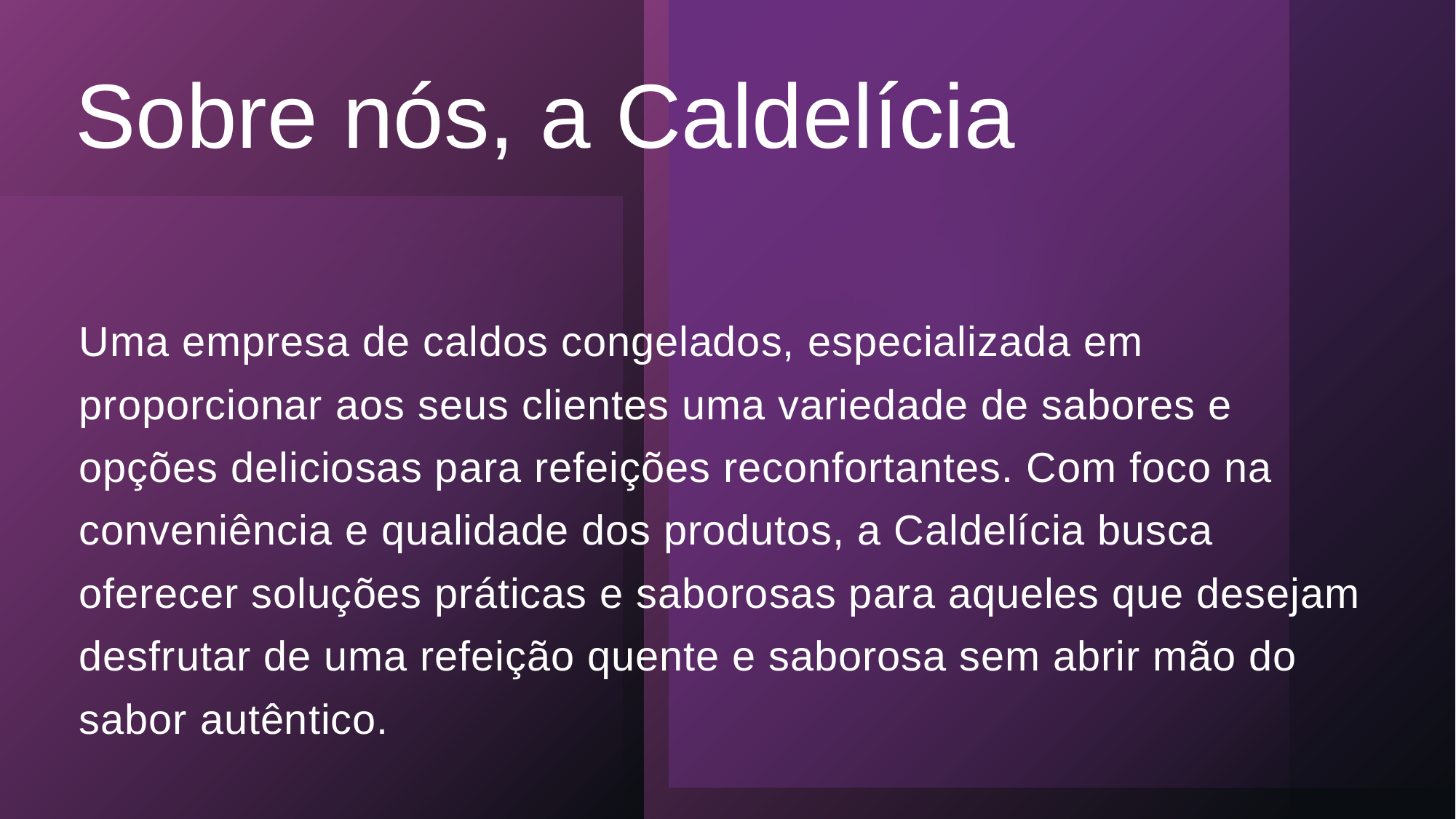

# Sobre nós, a Caldelícia
Uma empresa de caldos congelados, especializada em proporcionar aos seus clientes uma variedade de sabores e opções deliciosas para refeições reconfortantes. Com foco na conveniência e qualidade dos produtos, a Caldelícia busca oferecer soluções práticas e saborosas para aqueles que desejam desfrutar de uma refeição quente e saborosa sem abrir mão do sabor autêntico.